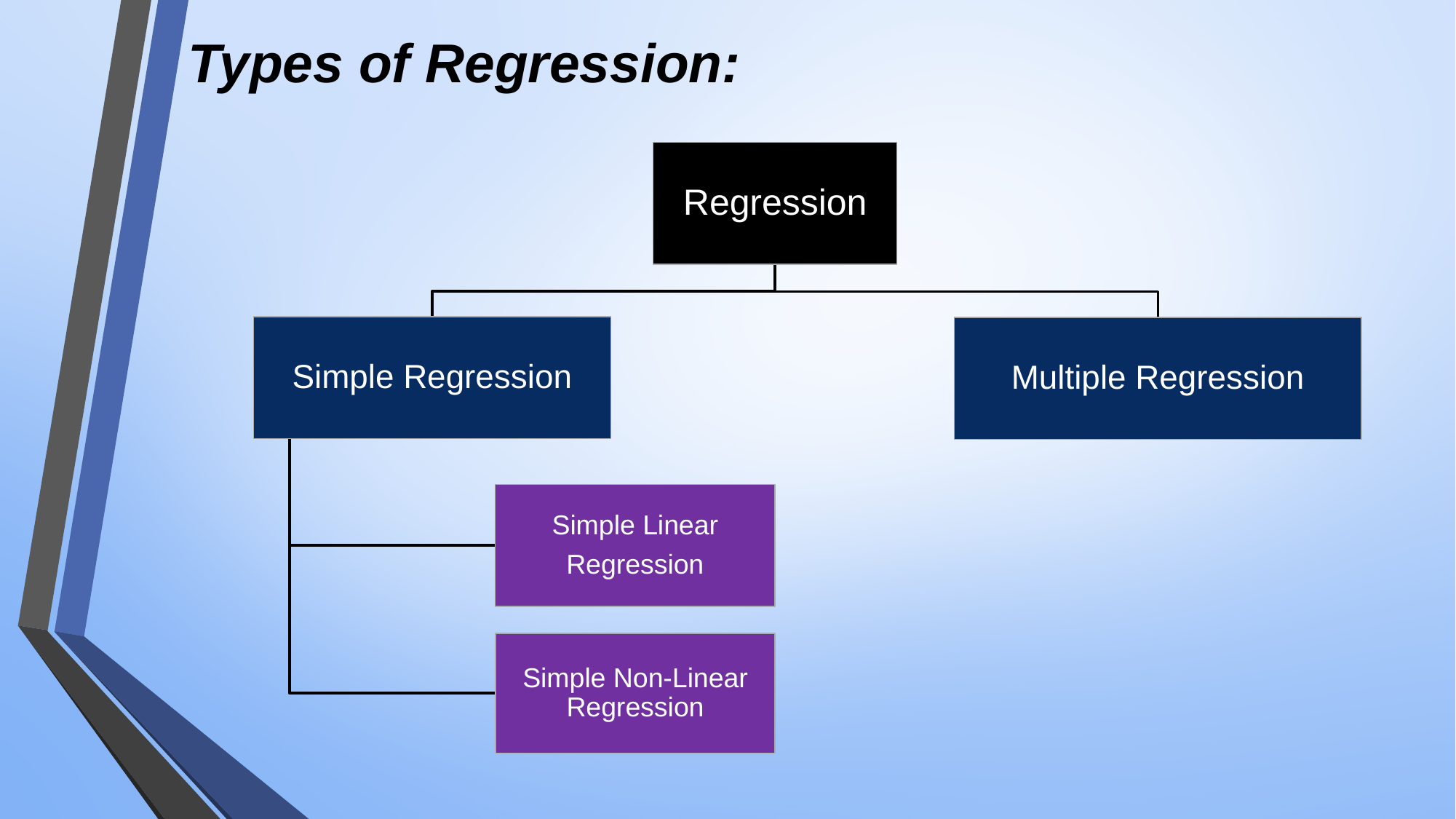

# Types of Regression:
Regression
Simple Regression
Simple Non-Linear Regression
Simple Linear
Regression
Multiple Regression